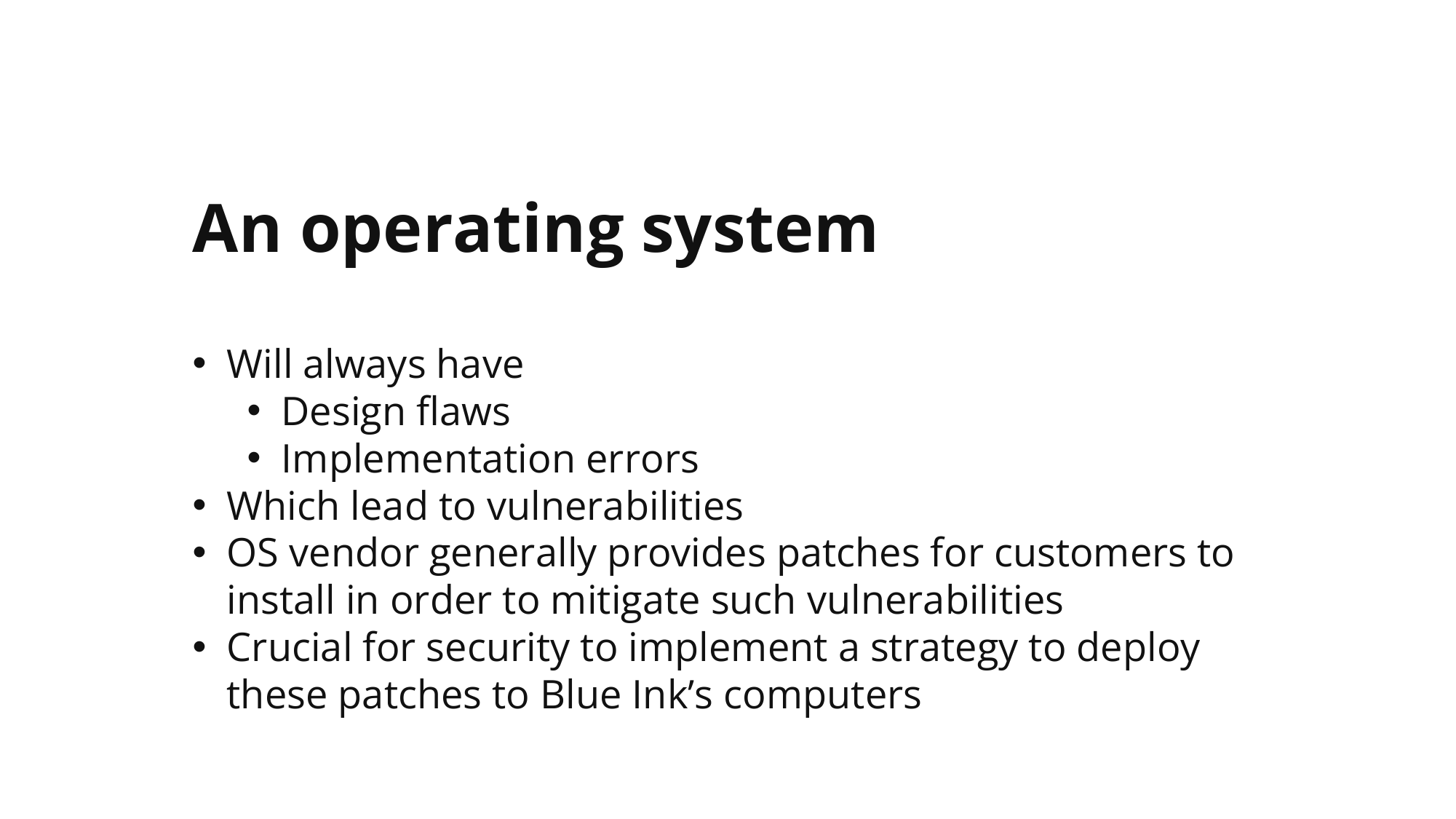

# An operating system
Will always have
Design flaws
Implementation errors
Which lead to vulnerabilities
OS vendor generally provides patches for customers to install in order to mitigate such vulnerabilities
Crucial for security to implement a strategy to deploy these patches to Blue Ink’s computers